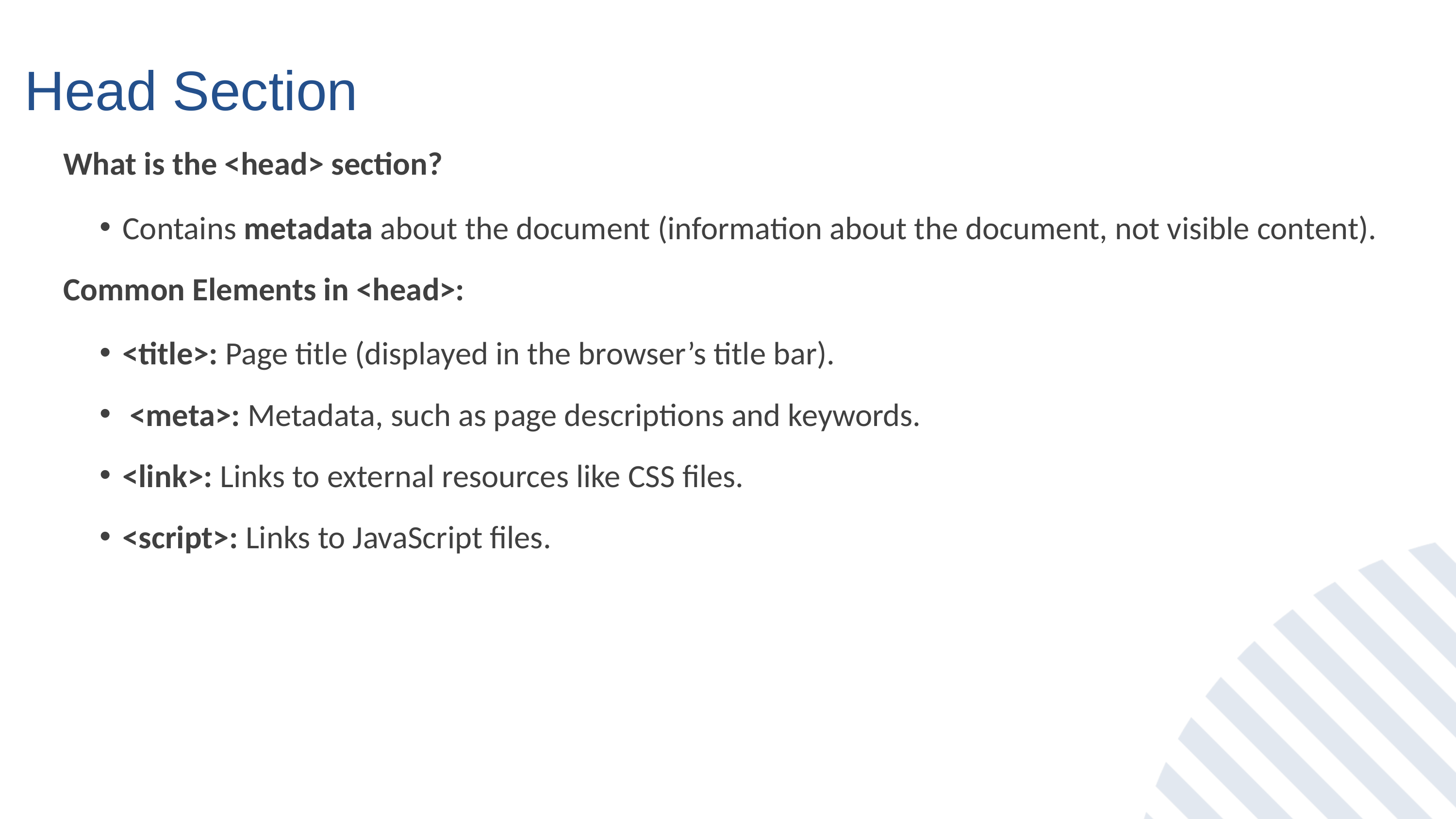

Head Section
What is the <head> section?
Contains metadata about the document (information about the document, not visible content).
Common Elements in <head>:
<title>: Page title (displayed in the browser’s title bar).
 <meta>: Metadata, such as page descriptions and keywords.
<link>: Links to external resources like CSS files.
<script>: Links to JavaScript files.